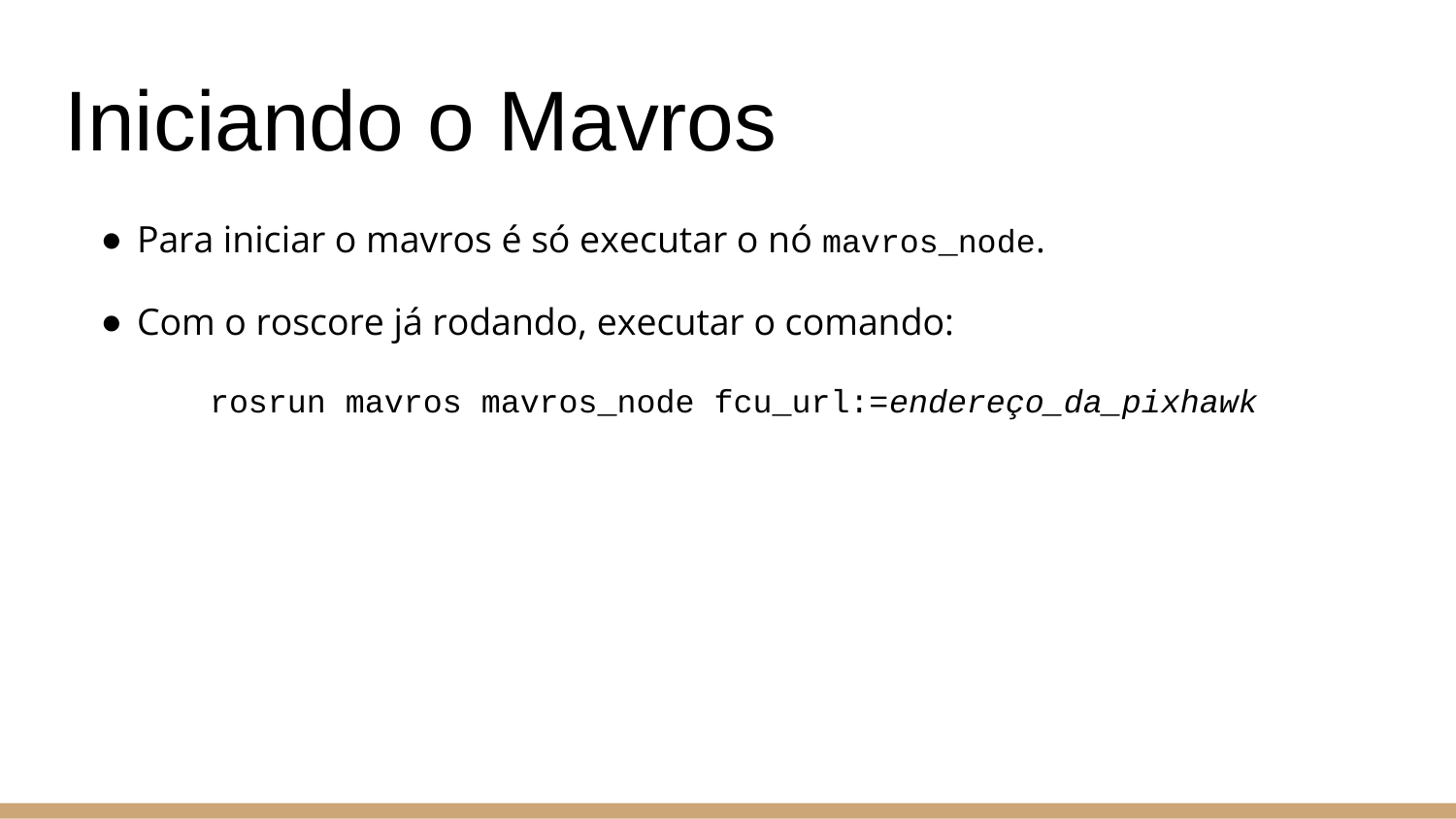

# Iniciando o Mavros
Para iniciar o mavros é só executar o nó mavros_node.
Com o roscore já rodando, executar o comando:
	rosrun mavros mavros_node fcu_url:=endereço_da_pixhawk